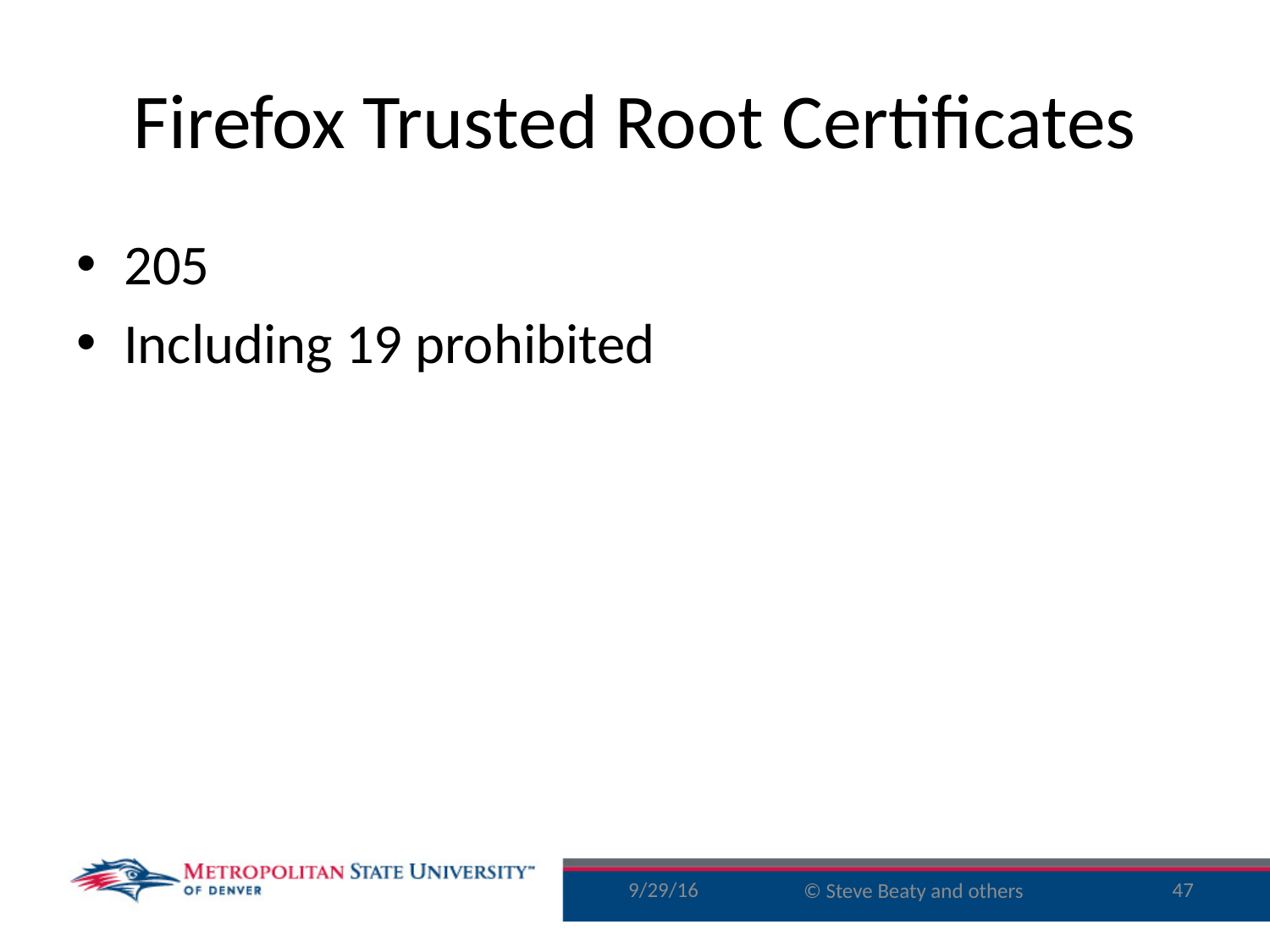

# Firefox Trusted Root Certificates
205
Including 19 prohibited
9/29/16
47
© Steve Beaty and others